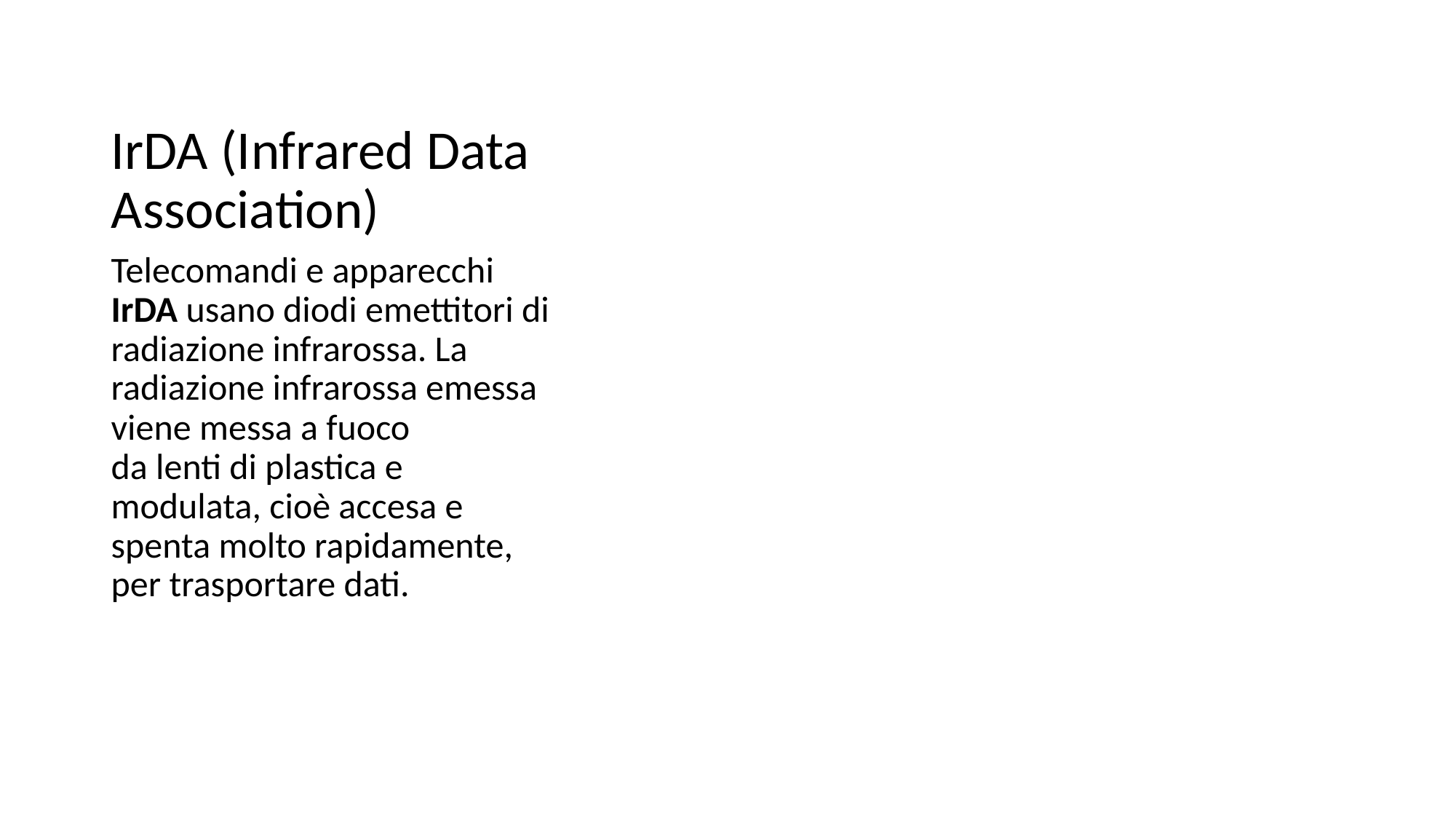

# IrDA (Infrared Data Association)

Telecomandi e apparecchi IrDA usano diodi emettitori di radiazione infrarossa. La radiazione infrarossa emessa viene messa a fuoco da lenti di plastica e modulata, cioè accesa e spenta molto rapidamente, per trasportare dati.